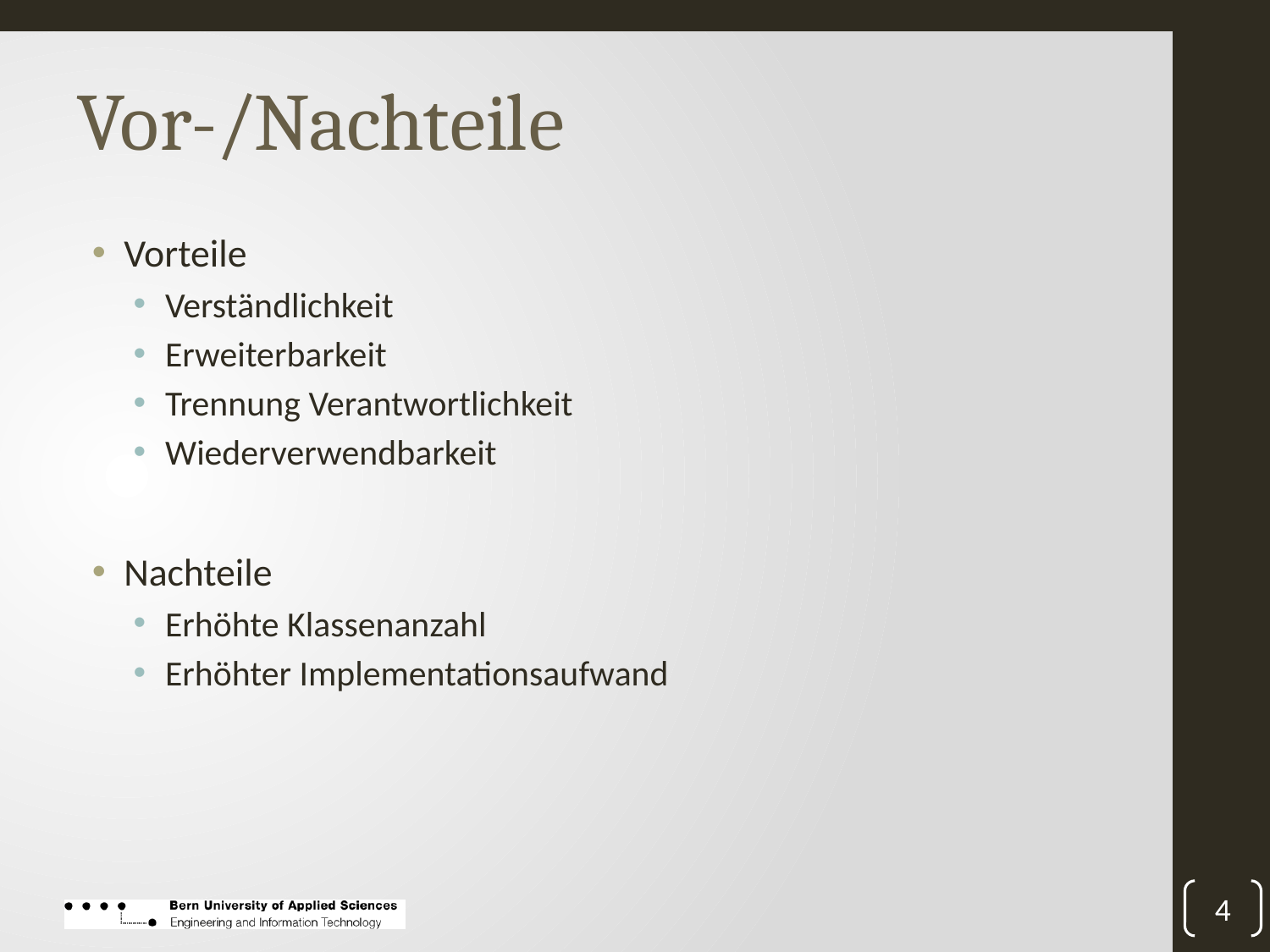

# Vor-/Nachteile
Vorteile
Verständlichkeit
Erweiterbarkeit
Trennung Verantwortlichkeit
Wiederverwendbarkeit

Nachteile
Erhöhte Klassenanzahl
Erhöhter Implementationsaufwand
4